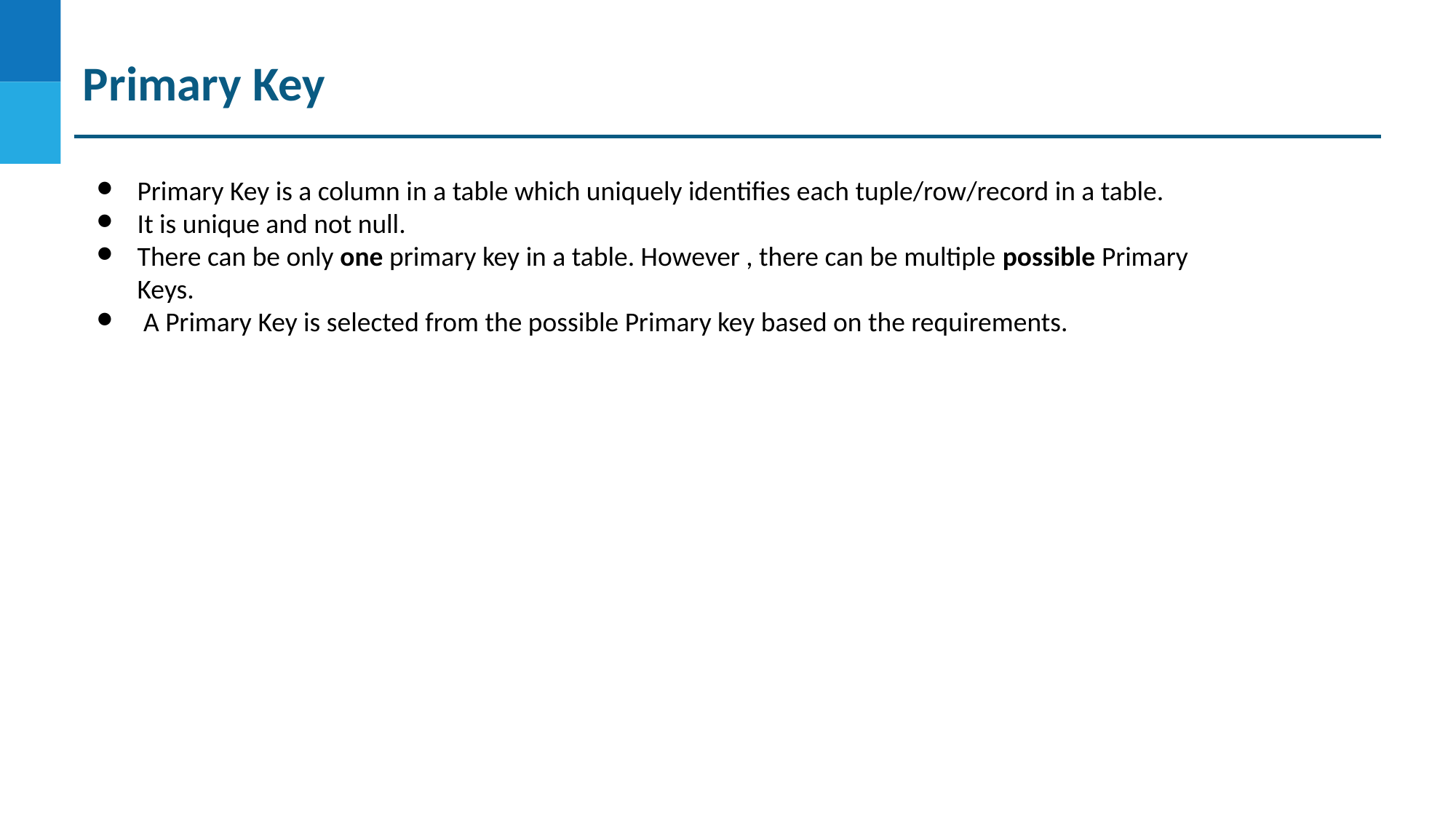

Primary Key
Primary Key is a column in a table which uniquely identifies each tuple/row/record in a table.
It is unique and not null.
There can be only one primary key in a table. However , there can be multiple possible Primary Keys.
 A Primary Key is selected from the possible Primary key based on the requirements.